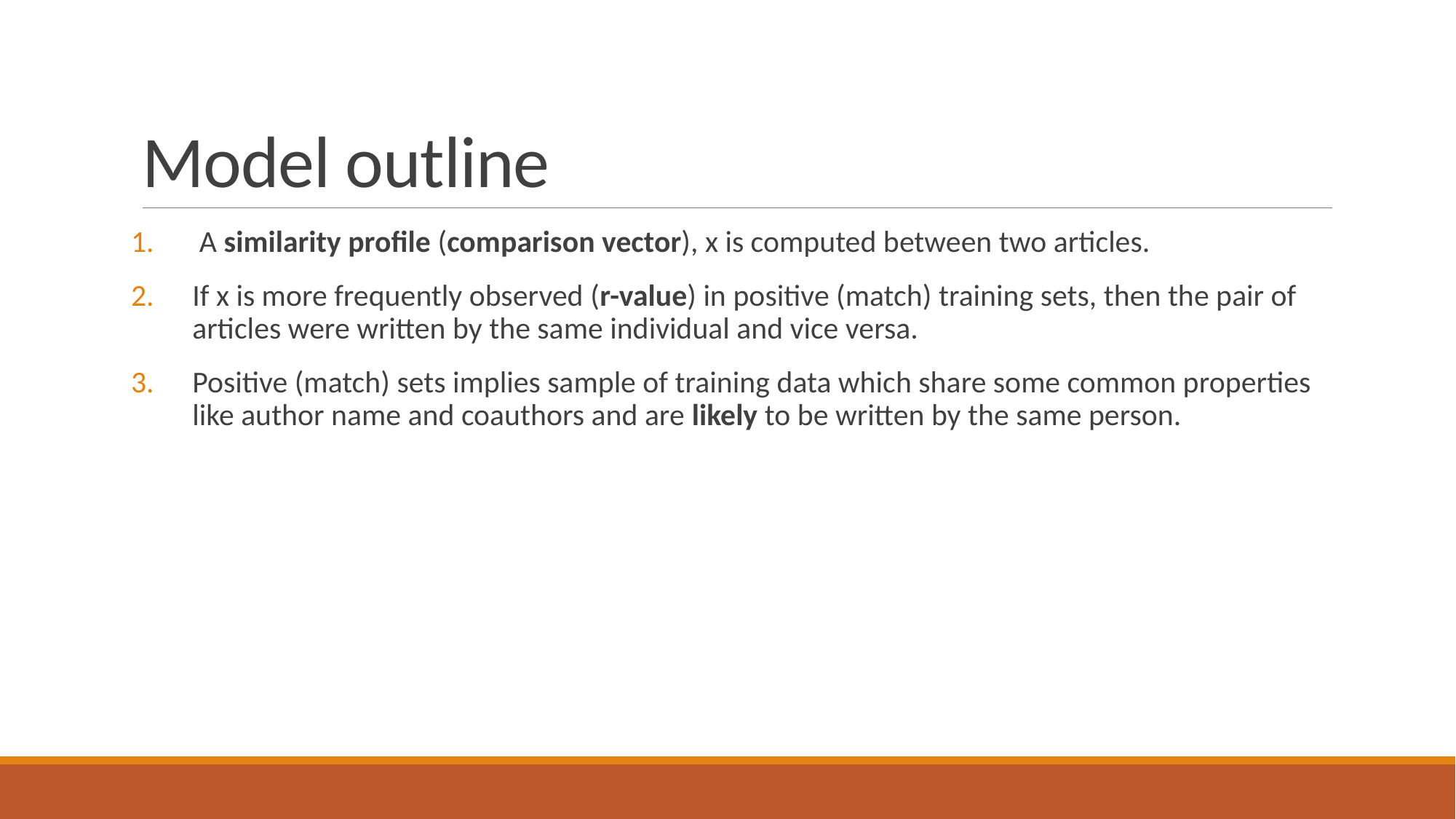

# Model outline
 A similarity profile (comparison vector), x is computed between two articles.
If x is more frequently observed (r-value) in positive (match) training sets, then the pair of articles were written by the same individual and vice versa.
Positive (match) sets implies sample of training data which share some common properties like author name and coauthors and are likely to be written by the same person.